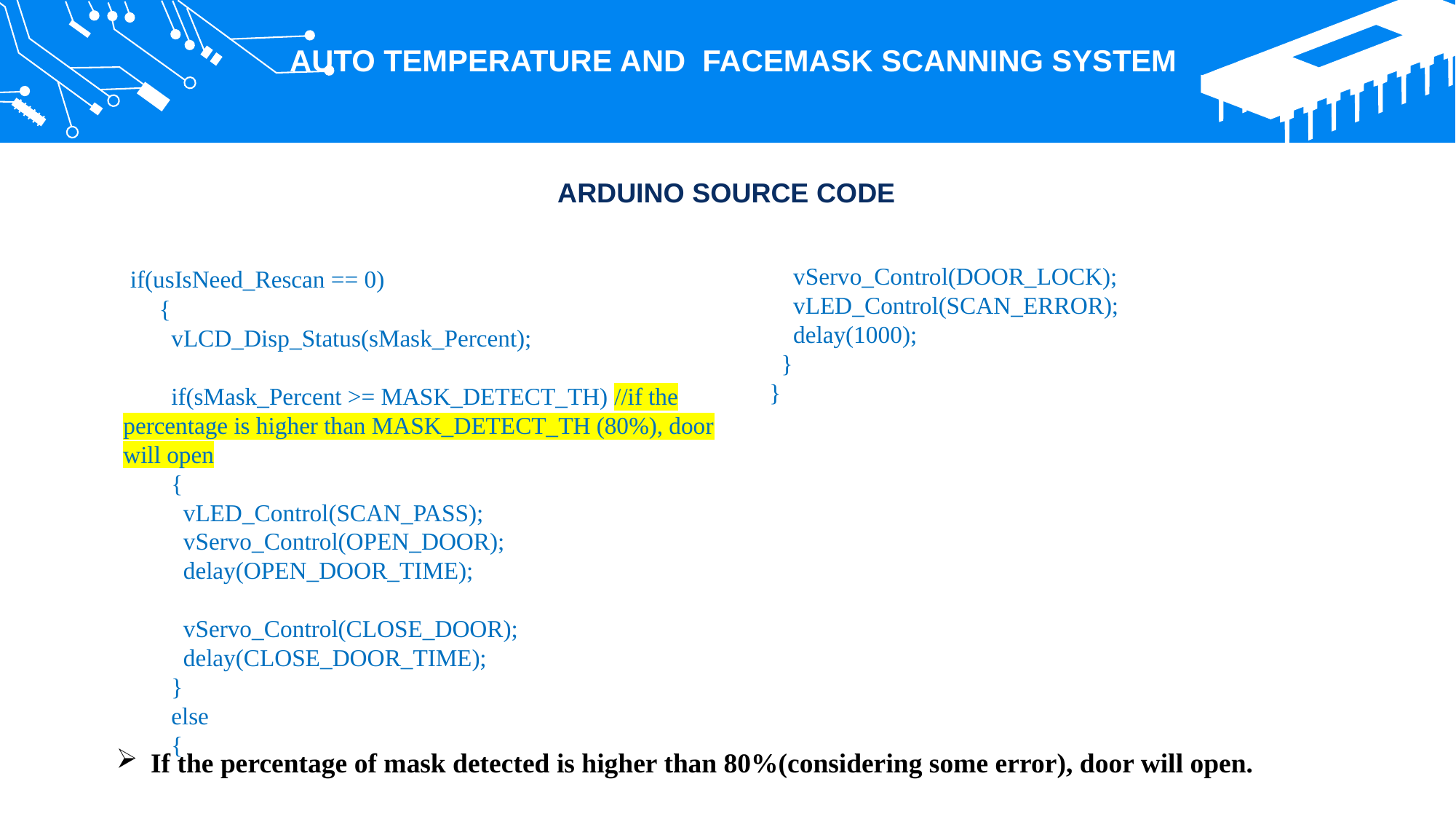

AUTO TEMPERATURE AND  FACEMASK SCANNING SYSTEM

ARDUINO SOURCE CODE
 if(usIsNeed_Rescan == 0)
      {
        vLCD_Disp_Status(sMask_Percent);

        if(sMask_Percent >= MASK_DETECT_TH) //if the percentage is higher than MASK_DETECT_TH (80%), door will open
        {
          vLED_Control(SCAN_PASS);
          vServo_Control(OPEN_DOOR);
          delay(OPEN_DOOR_TIME);

          vServo_Control(CLOSE_DOOR);
          delay(CLOSE_DOOR_TIME);
        }
        else
        {
          vServo_Control(DOOR_LOCK);
          vLED_Control(SCAN_ERROR);
          delay(1000);
        }
      }
If the percentage of mask detected is higher than 80%(considering some error), door will open.